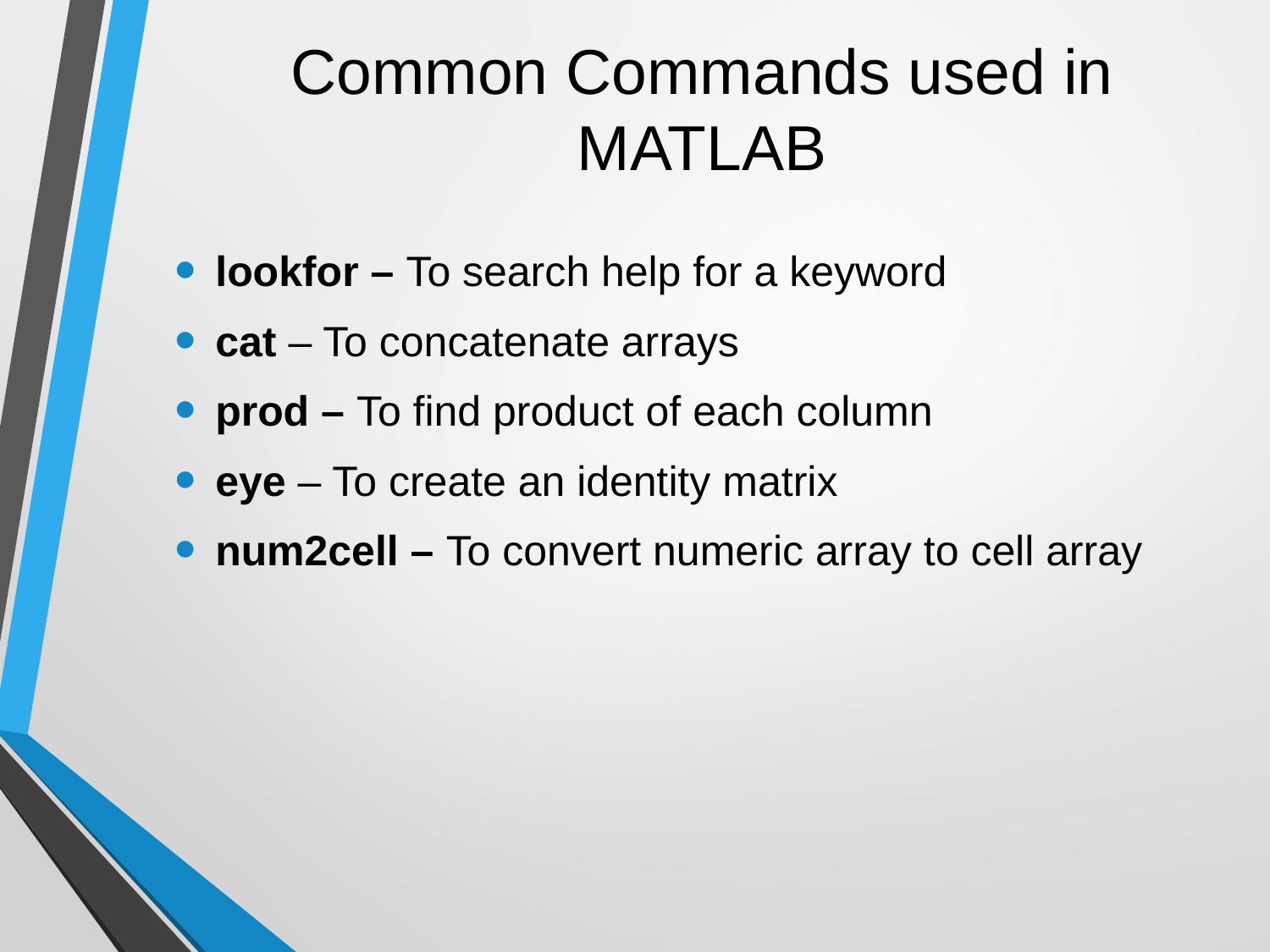

# Common Commands used in MATLAB
lookfor – To search help for a keyword
cat – To concatenate arrays
prod – To find product of each column
eye – To create an identity matrix
num2cell – To convert numeric array to cell array